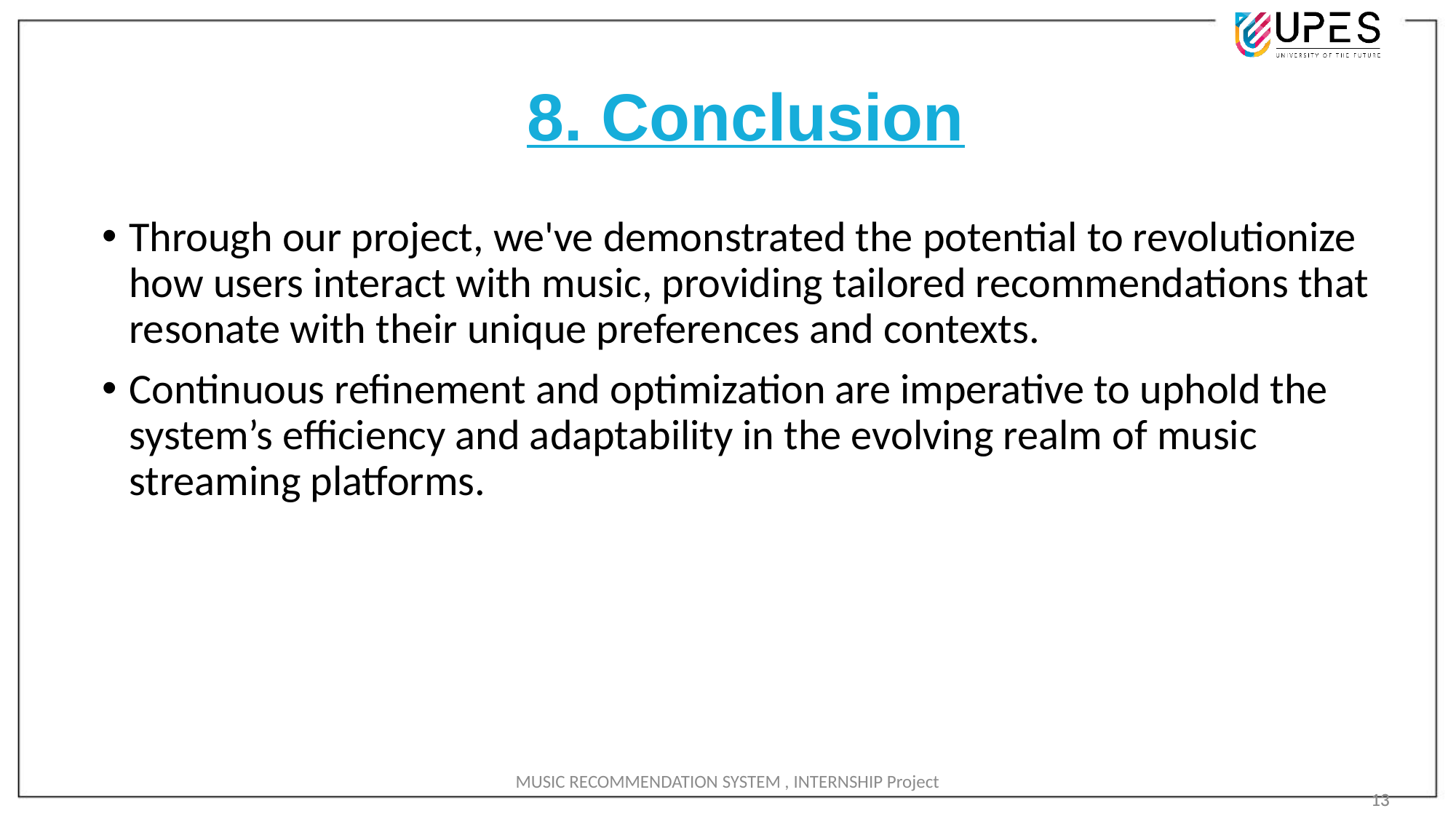

# 8. Conclusion
Through our project, we've demonstrated the potential to revolutionize how users interact with music, providing tailored recommendations that resonate with their unique preferences and contexts.
Continuous refinement and optimization are imperative to uphold the system’s efficiency and adaptability in the evolving realm of music streaming platforms.
MUSIC RECOMMENDATION SYSTEM , INTERNSHIP Project